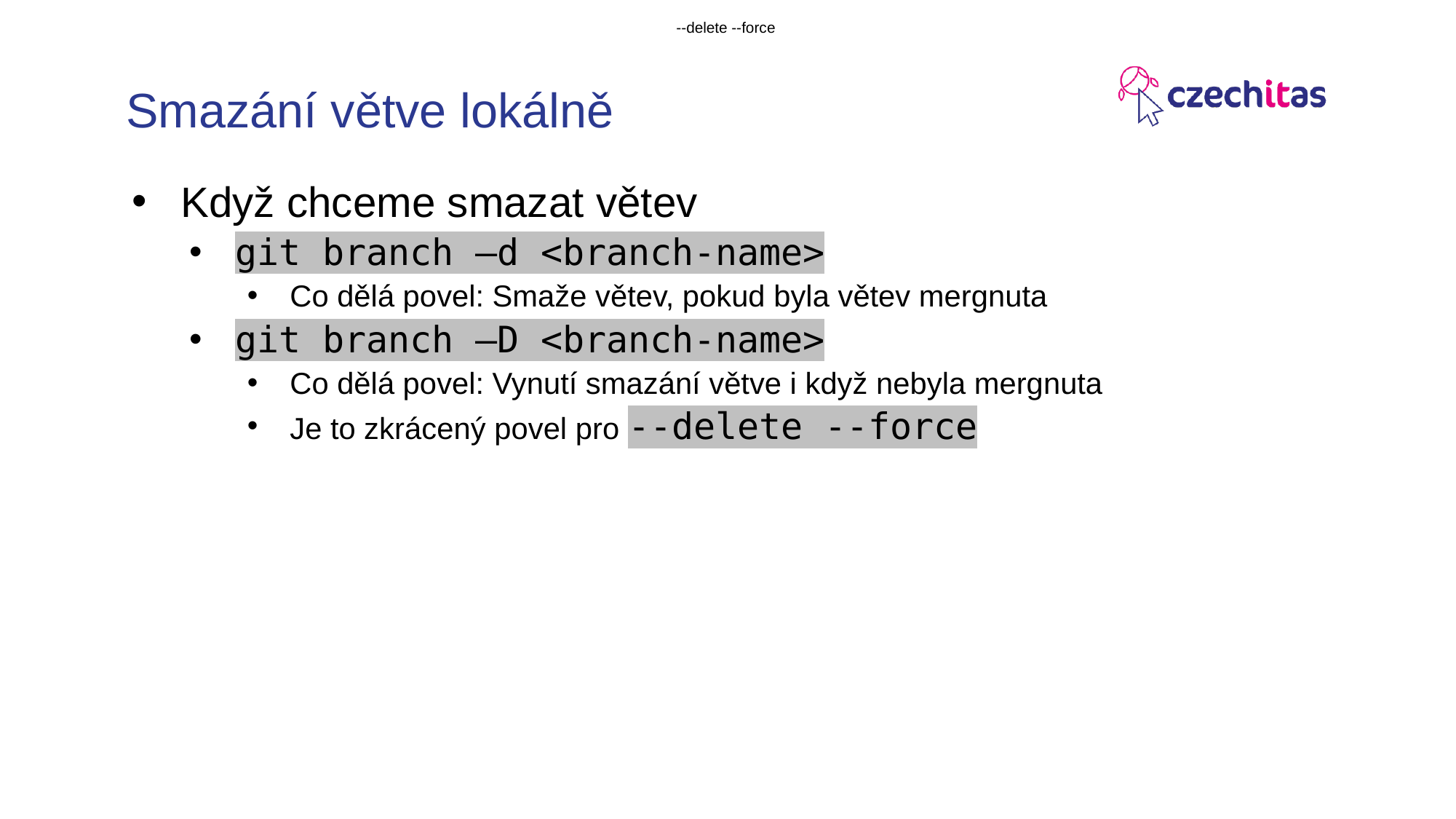

--delete --force
# Smazání větve lokálně
Když chceme smazat větev
git branch –d <branch-name>
Co dělá povel: Smaže větev, pokud byla větev mergnuta
git branch –D <branch-name>
Co dělá povel: Vynutí smazání větve i když nebyla mergnuta
Je to zkrácený povel pro --delete --force